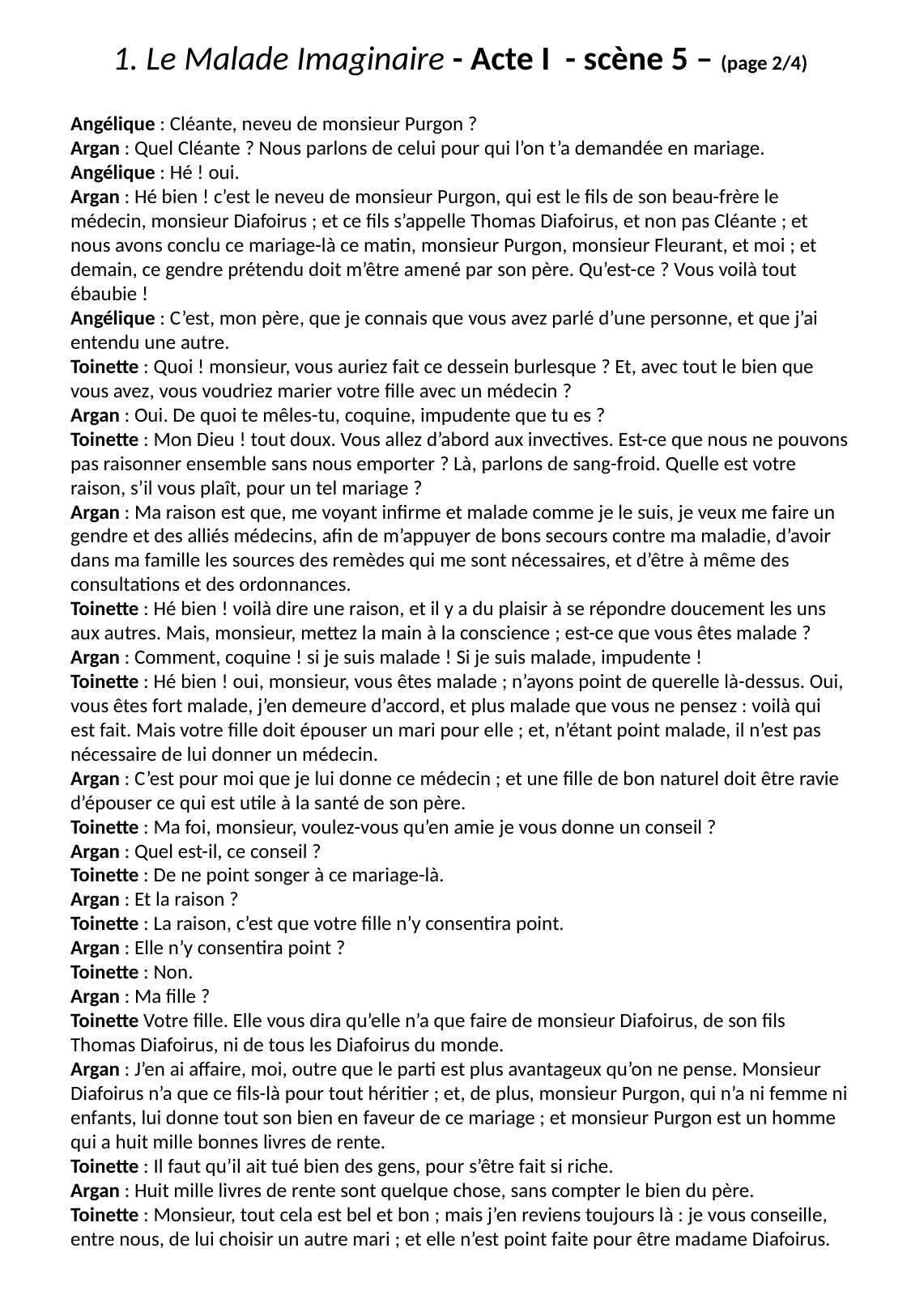

1. Le Malade Imaginaire - Acte I  - scène 5 – (page 2/4)
Angélique : Cléante, neveu de monsieur Purgon ?
Argan : Quel Cléante ? Nous parlons de celui pour qui l’on t’a demandée en mariage.
Angélique : Hé ! oui.
Argan : Hé bien ! c’est le neveu de monsieur Purgon, qui est le fils de son beau-frère le médecin, monsieur Diafoirus ; et ce fils s’appelle Thomas Diafoirus, et non pas Cléante ; et nous avons conclu ce mariage-là ce matin, monsieur Purgon, monsieur Fleurant, et moi ; et demain, ce gendre prétendu doit m’être amené par son père. Qu’est-ce ? Vous voilà tout ébaubie !
Angélique : C’est, mon père, que je connais que vous avez parlé d’une personne, et que j’ai entendu une autre.
Toinette : Quoi ! monsieur, vous auriez fait ce dessein burlesque ? Et, avec tout le bien que vous avez, vous voudriez marier votre fille avec un médecin ?
Argan : Oui. De quoi te mêles-tu, coquine, impudente que tu es ?
Toinette : Mon Dieu ! tout doux. Vous allez d’abord aux invectives. Est-ce que nous ne pouvons pas raisonner ensemble sans nous emporter ? Là, parlons de sang-froid. Quelle est votre raison, s’il vous plaît, pour un tel mariage ?
Argan : Ma raison est que, me voyant infirme et malade comme je le suis, je veux me faire un gendre et des alliés médecins, afin de m’appuyer de bons secours contre ma maladie, d’avoir dans ma famille les sources des remèdes qui me sont nécessaires, et d’être à même des consultations et des ordonnances.
Toinette : Hé bien ! voilà dire une raison, et il y a du plaisir à se répondre doucement les uns aux autres. Mais, monsieur, mettez la main à la conscience ; est-ce que vous êtes malade ?
Argan : Comment, coquine ! si je suis malade ! Si je suis malade, impudente !
Toinette : Hé bien ! oui, monsieur, vous êtes malade ; n’ayons point de querelle là-dessus. Oui, vous êtes fort malade, j’en demeure d’accord, et plus malade que vous ne pensez : voilà qui est fait. Mais votre fille doit épouser un mari pour elle ; et, n’étant point malade, il n’est pas nécessaire de lui donner un médecin.
Argan : C’est pour moi que je lui donne ce médecin ; et une fille de bon naturel doit être ravie d’épouser ce qui est utile à la santé de son père.
Toinette : Ma foi, monsieur, voulez-vous qu’en amie je vous donne un conseil ?
Argan : Quel est-il, ce conseil ?
Toinette : De ne point songer à ce mariage-là.
Argan : Et la raison ?
Toinette : La raison, c’est que votre fille n’y consentira point.
Argan : Elle n’y consentira point ?
Toinette : Non.
Argan : Ma fille ?
Toinette Votre fille. Elle vous dira qu’elle n’a que faire de monsieur Diafoirus, de son fils Thomas Diafoirus, ni de tous les Diafoirus du monde.
Argan : J’en ai affaire, moi, outre que le parti est plus avantageux qu’on ne pense. Monsieur Diafoirus n’a que ce fils-là pour tout héritier ; et, de plus, monsieur Purgon, qui n’a ni femme ni enfants, lui donne tout son bien en faveur de ce mariage ; et monsieur Purgon est un homme qui a huit mille bonnes livres de rente.
Toinette : Il faut qu’il ait tué bien des gens, pour s’être fait si riche.
Argan : Huit mille livres de rente sont quelque chose, sans compter le bien du père.
Toinette : Monsieur, tout cela est bel et bon ; mais j’en reviens toujours là : je vous conseille, entre nous, de lui choisir un autre mari ; et elle n’est point faite pour être madame Diafoirus.